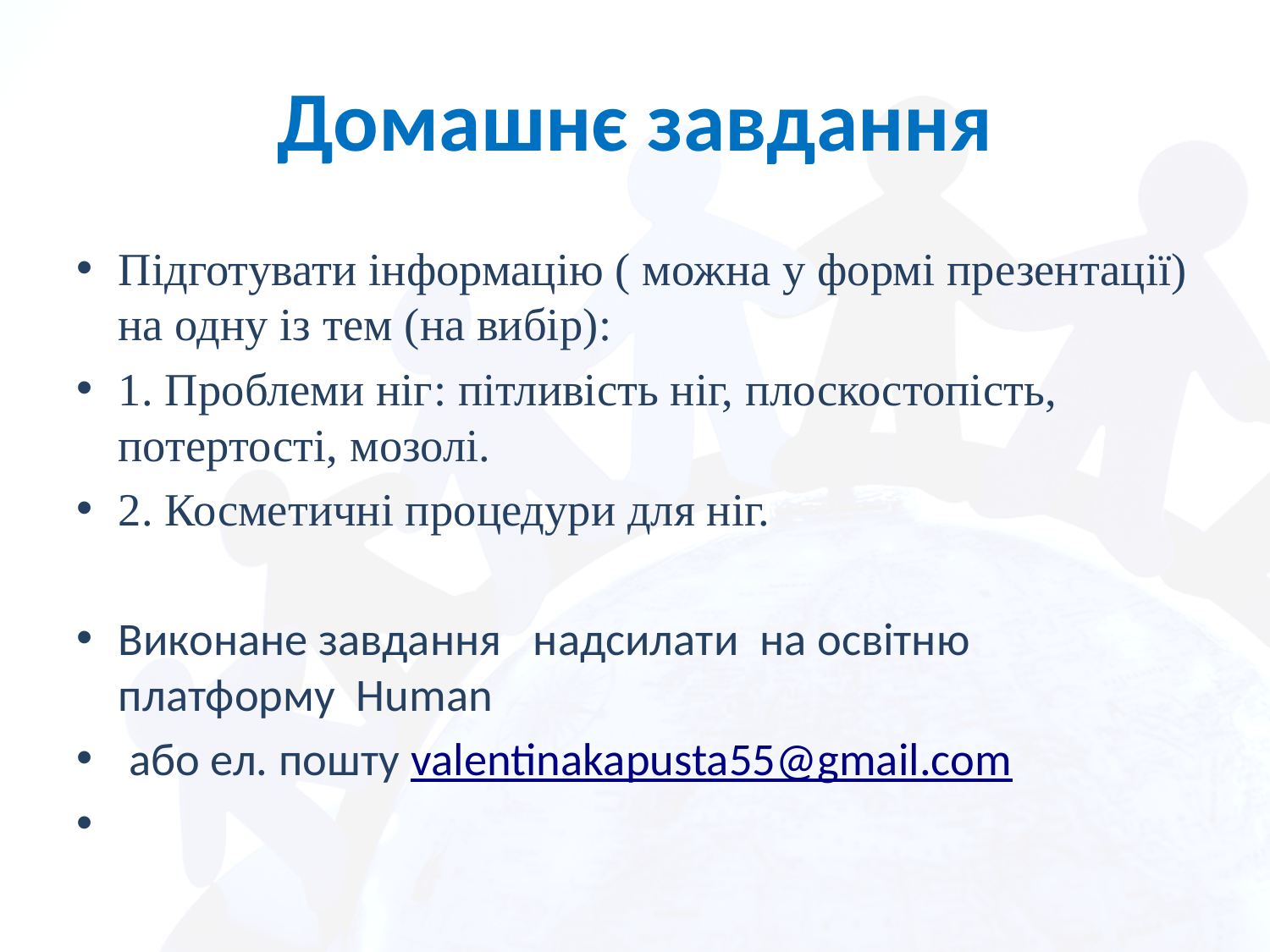

# Домашнє завдання
Підготувати інформацію ( можна у формі презентації) на одну із тем (на вибір):
1. Проблеми ніг: пітливість ніг, плоскостопість, потертості, мозолі.
2. Косметичні процедури для ніг.

Виконане завдання   надсилати  на освітню платформу  Human
 або ел. пошту valentinakapusta55@gmail.com